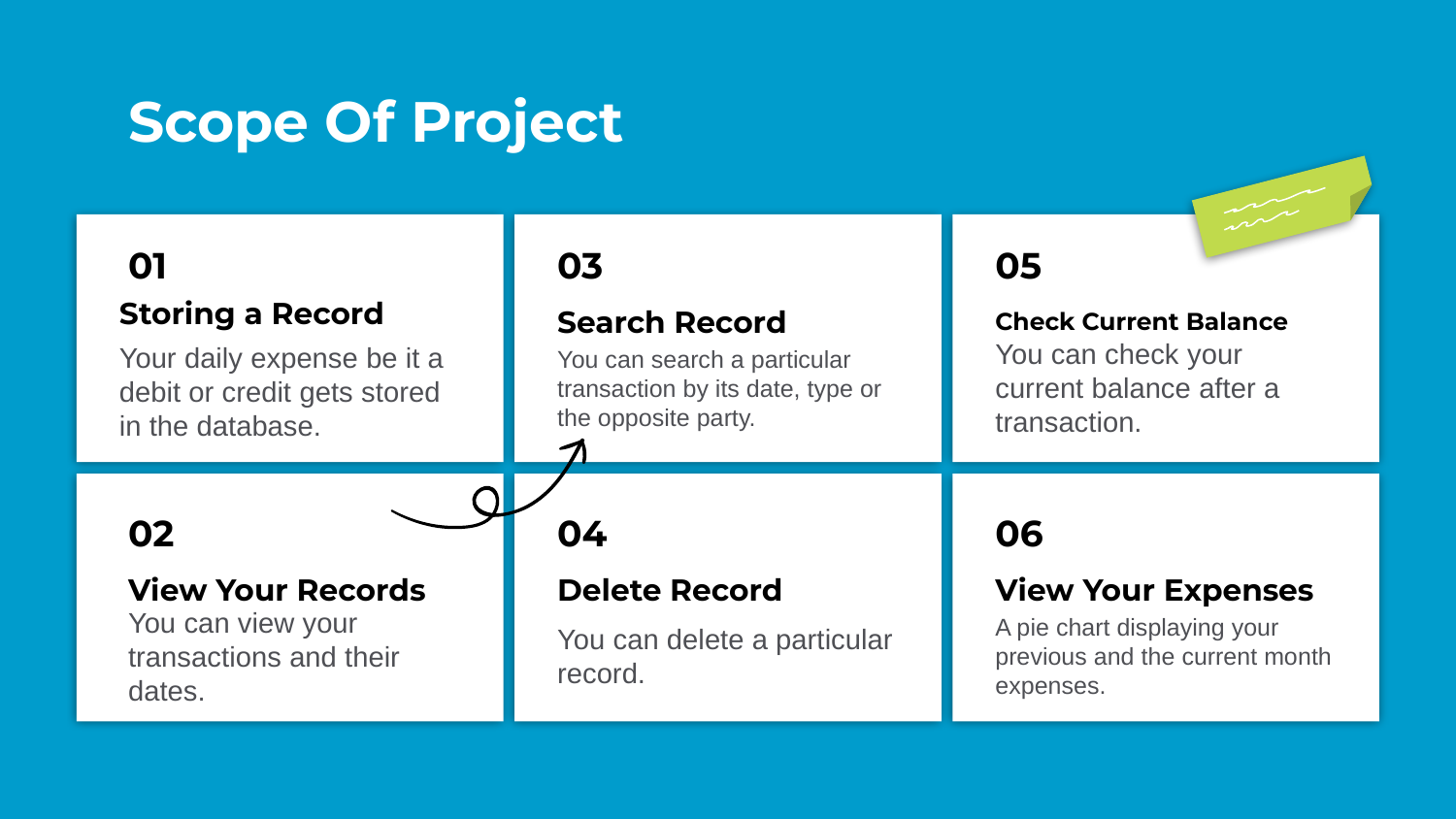

# Scope Of Project

01
03
05
Storing a Record
Search Record
Check Current Balance
You can search a particular transaction by its date, type or the opposite party.
You can check your current balance after a transaction.
Your daily expense be it a debit or credit gets stored in the database.

02
04
06
View Your Records
Delete Record
View Your Expenses
You can view your transactions and their dates.
You can delete a particular record.
A pie chart displaying your previous and the current month expenses.